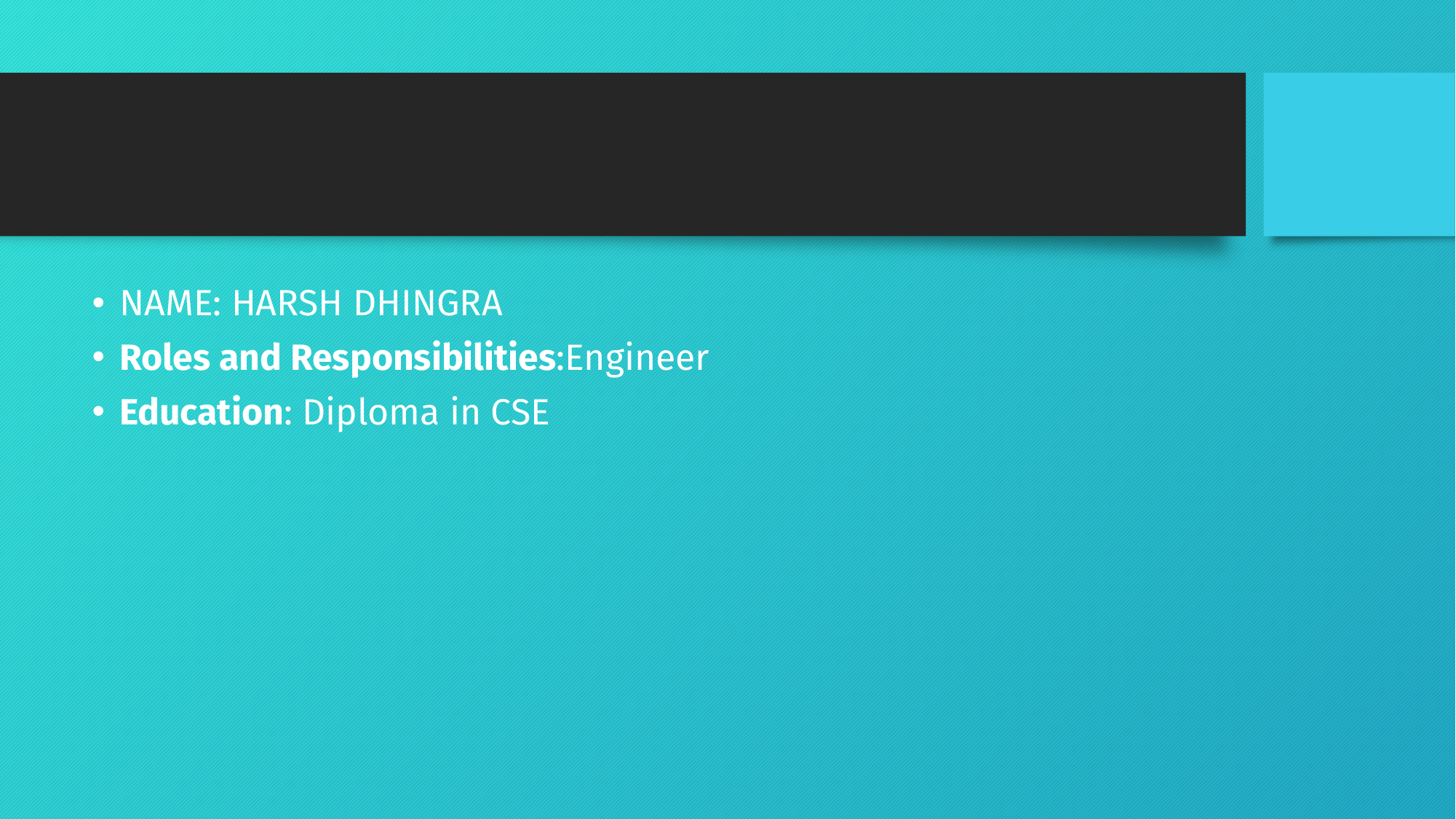

#
NAME: HARSH DHINGRA
Roles and Responsibilities:Engineer
Education: Diploma in CSE